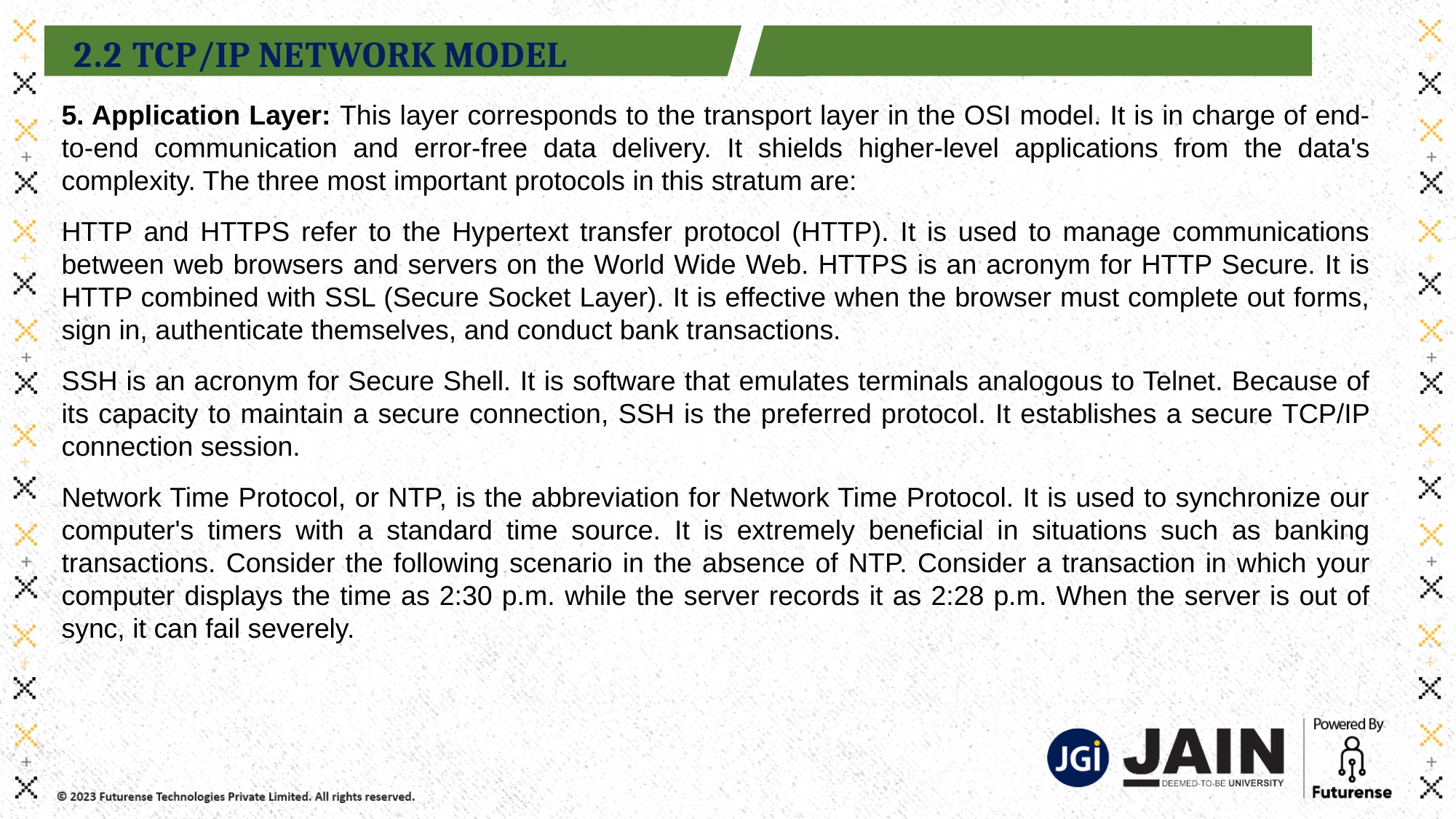

2.2 TCP/IP NETWORK MODEL

5. Application Layer: This layer corresponds to the transport layer in the OSI model. It is in charge of end-to-end communication and error-free data delivery. It shields higher-level applications from the data's complexity. The three most important protocols in this stratum are:
HTTP and HTTPS refer to the Hypertext transfer protocol (HTTP). It is used to manage communications between web browsers and servers on the World Wide Web. HTTPS is an acronym for HTTP Secure. It is HTTP combined with SSL (Secure Socket Layer). It is effective when the browser must complete out forms, sign in, authenticate themselves, and conduct bank transactions.
SSH is an acronym for Secure Shell. It is software that emulates terminals analogous to Telnet. Because of its capacity to maintain a secure connection, SSH is the preferred protocol. It establishes a secure TCP/IP connection session.
Network Time Protocol, or NTP, is the abbreviation for Network Time Protocol. It is used to synchronize our computer's timers with a standard time source. It is extremely beneficial in situations such as banking transactions. Consider the following scenario in the absence of NTP. Consider a transaction in which your computer displays the time as 2:30 p.m. while the server records it as 2:28 p.m. When the server is out of sync, it can fail severely.